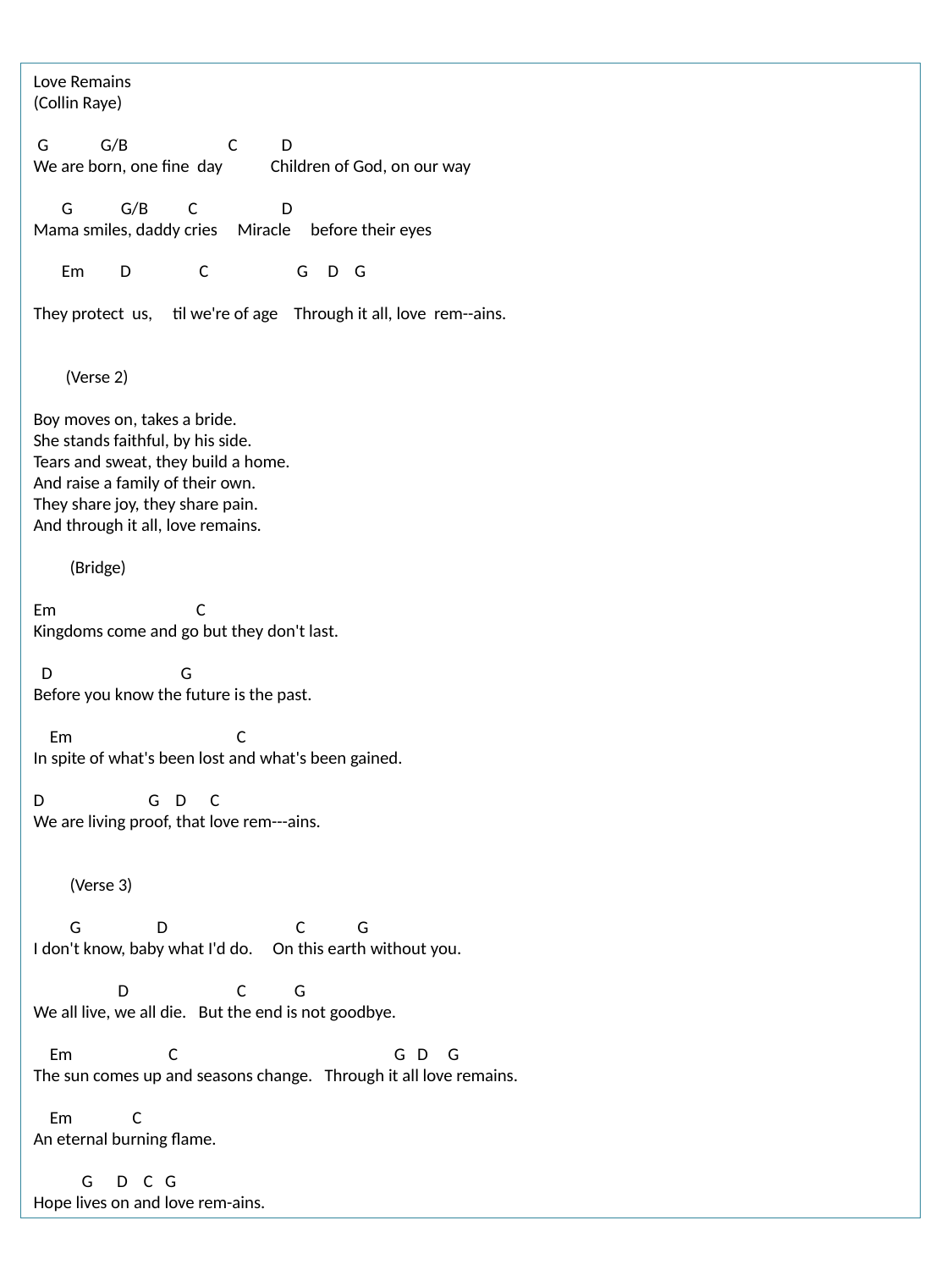

Love Remains
(Collin Raye)

 G             G/B                         C           D
We are born, one fine  day            Children of God, on our way

       G            G/B          C                     D
Mama smiles, daddy cries     Miracle     before their eyes

       Em         D                 C                      G     D    G

They protect  us,     til we're of age    Through it all, love  rem--ains.

        (Verse 2)

Boy moves on, takes a bride.
She stands faithful, by his side.
Tears and sweat, they build a home.
And raise a family of their own.
They share joy, they share pain.
And through it all, love remains.

         (Bridge)

Em                                   C
Kingdoms come and go but they don't last.

  D                                G
Before you know the future is the past.

    Em                                         C
In spite of what's been lost and what's been gained.

D                          G    D      C
We are living proof, that love rem---ains.

         (Verse 3)

         G                   D                                C             G
I don't know, baby what I'd do.     On this earth without you.

                     D                           C            G
We all live, we all die.   But the end is not goodbye.

    Em                        C                                                      G   D     G
The sun comes up and seasons change.   Through it all love remains.

    Em               C
An eternal burning flame.

            G      D    C   G
Hope lives on and love rem-ains.